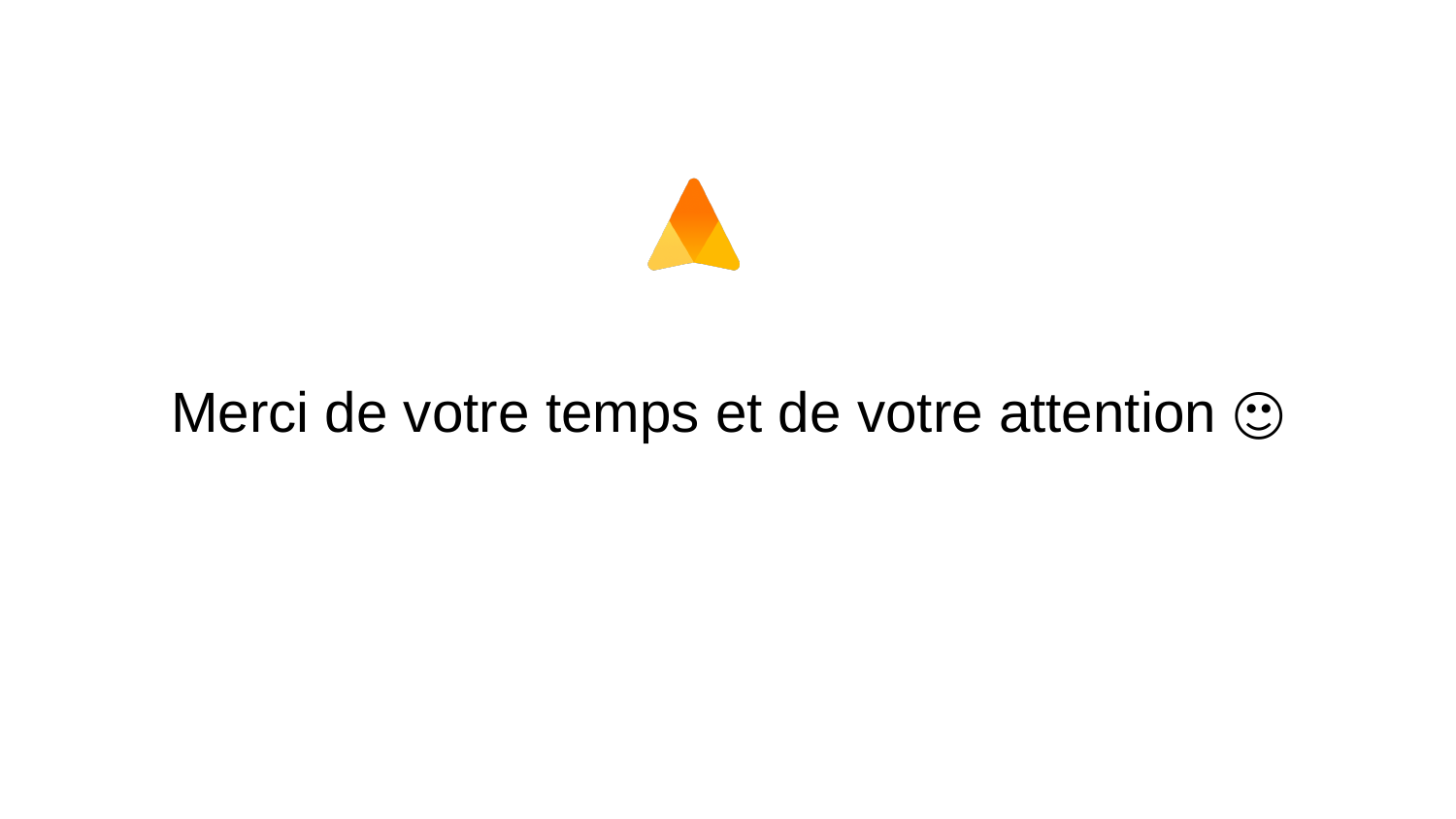

# Merci de votre temps et de votre attention 🙂